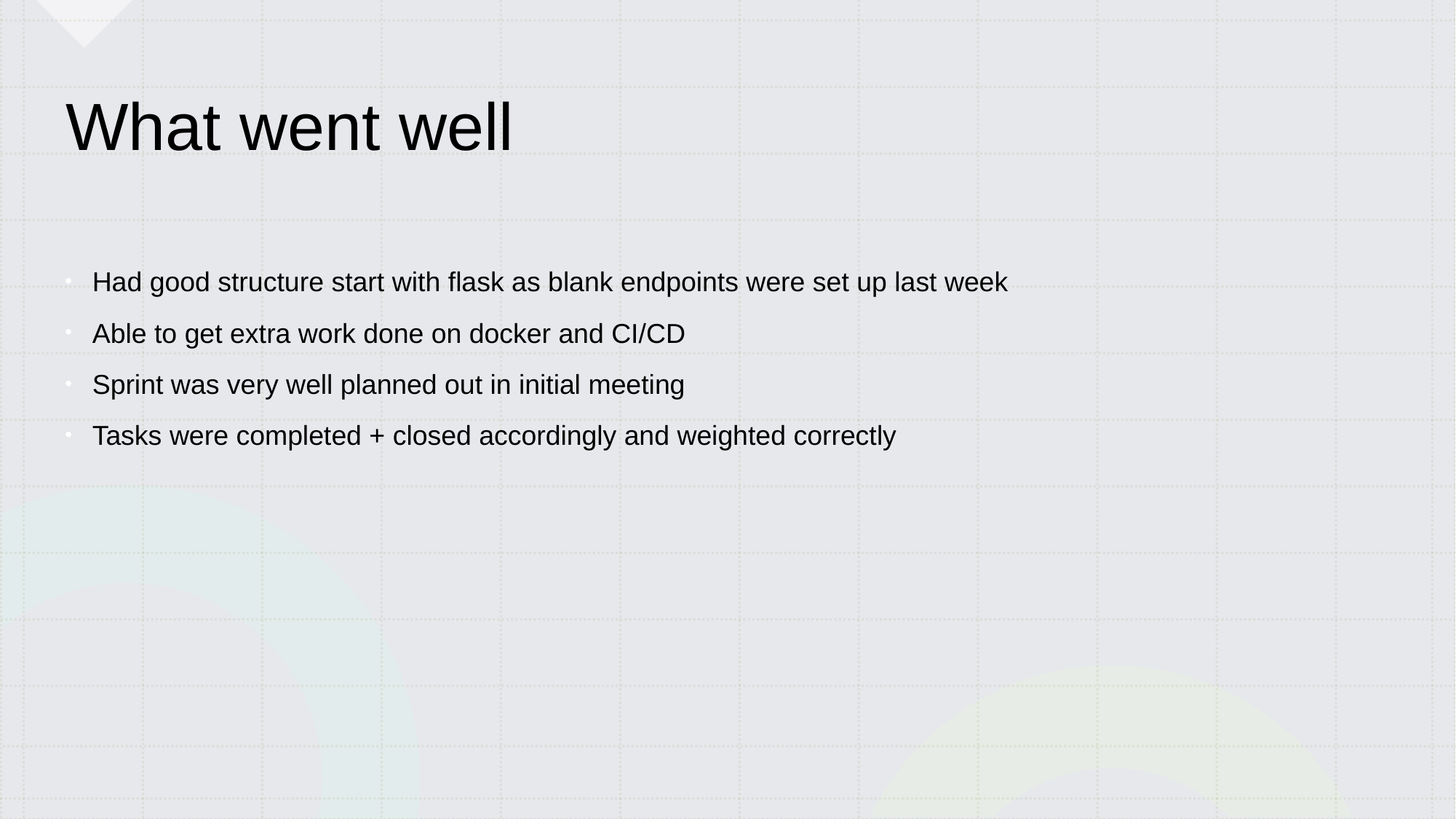

# What went well
Had good structure start with flask as blank endpoints were set up last week
Able to get extra work done on docker and CI/CD
Sprint was very well planned out in initial meeting
Tasks were completed + closed accordingly and weighted correctly